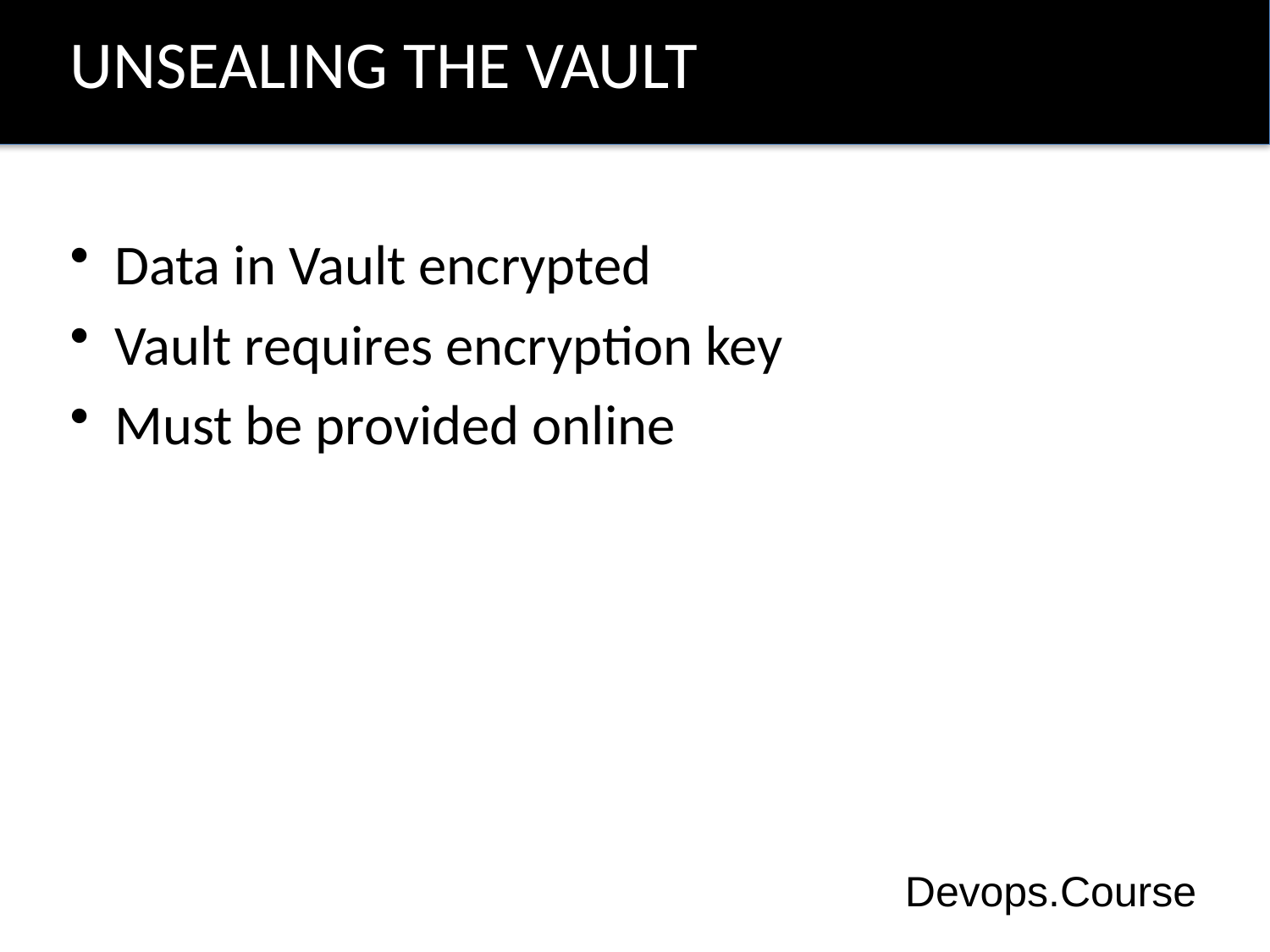

# UNSEALING THE VAULT
Data in Vault encrypted
Vault requires encryption key
Must be provided online
Devops.Course